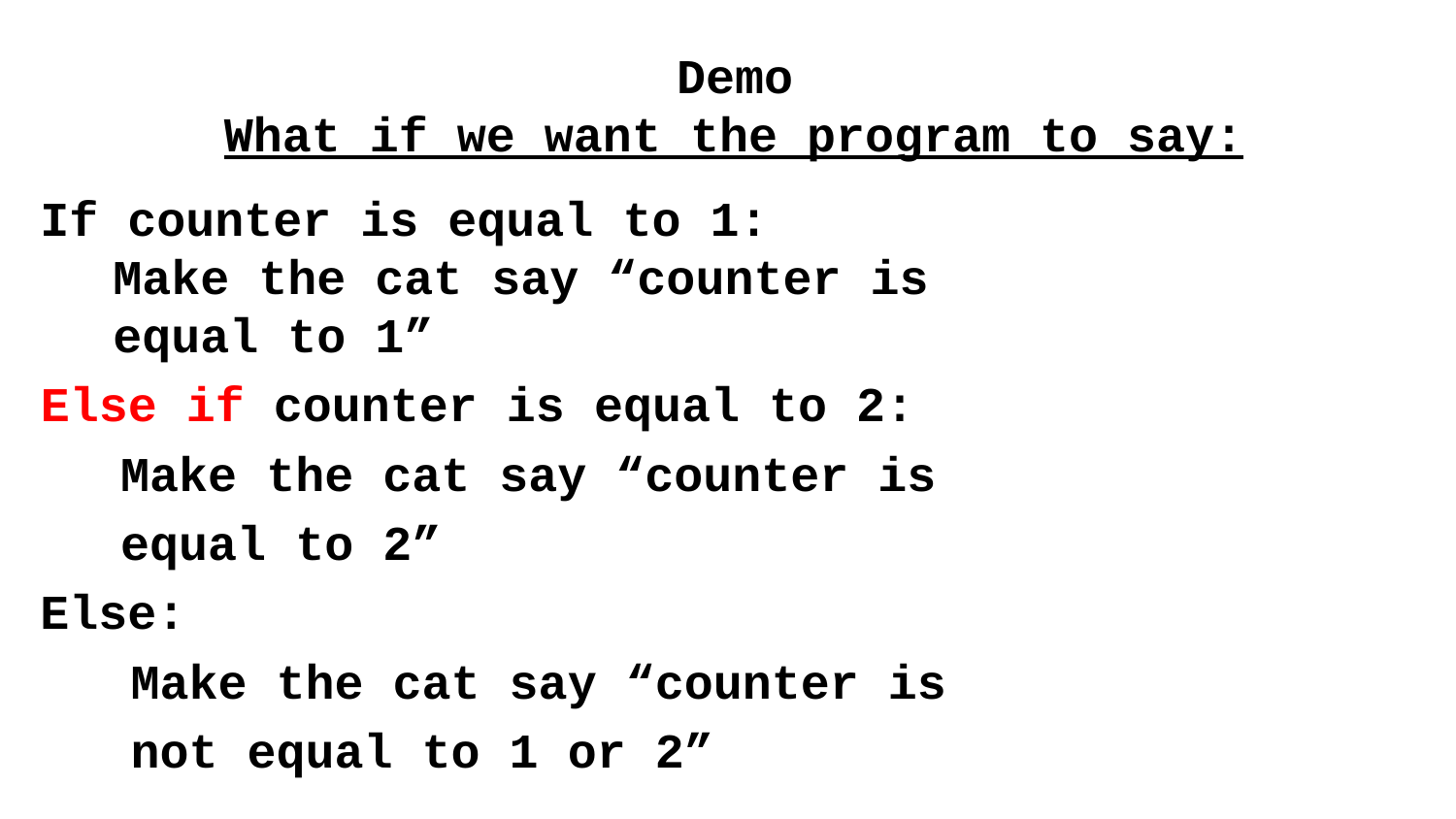

# Demo
What if we want the program to say:
If counter is equal to 1:
Make the cat say “counter is equal to 1”
Else if counter is equal to 2:
Make the cat say “counter is equal to 2”
Else:
Make the cat say “counter is not equal to 1 or 2”